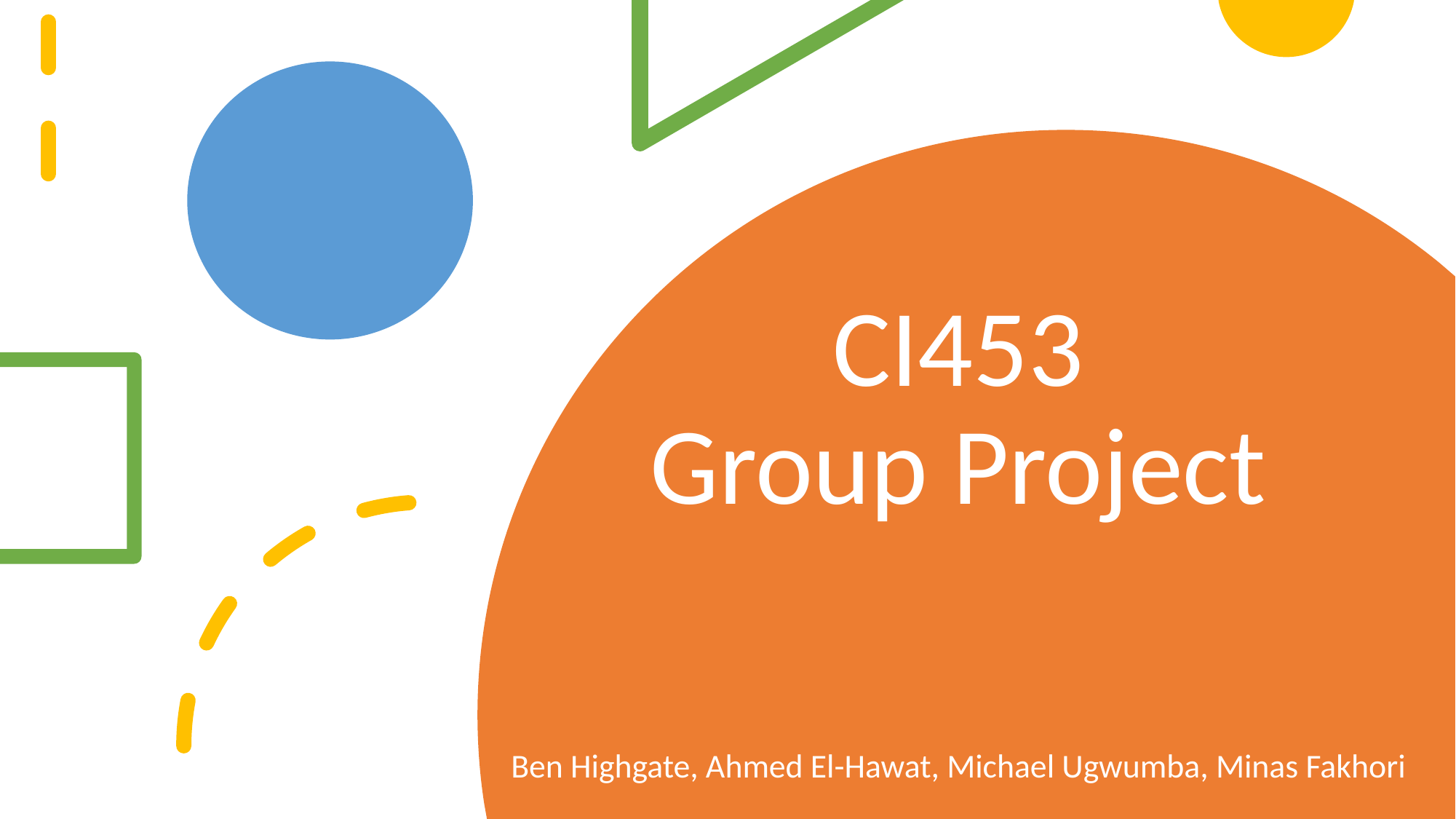

# CI453 Group Project
Ben Highgate, Ahmed El-Hawat, Michael Ugwumba, Minas Fakhori